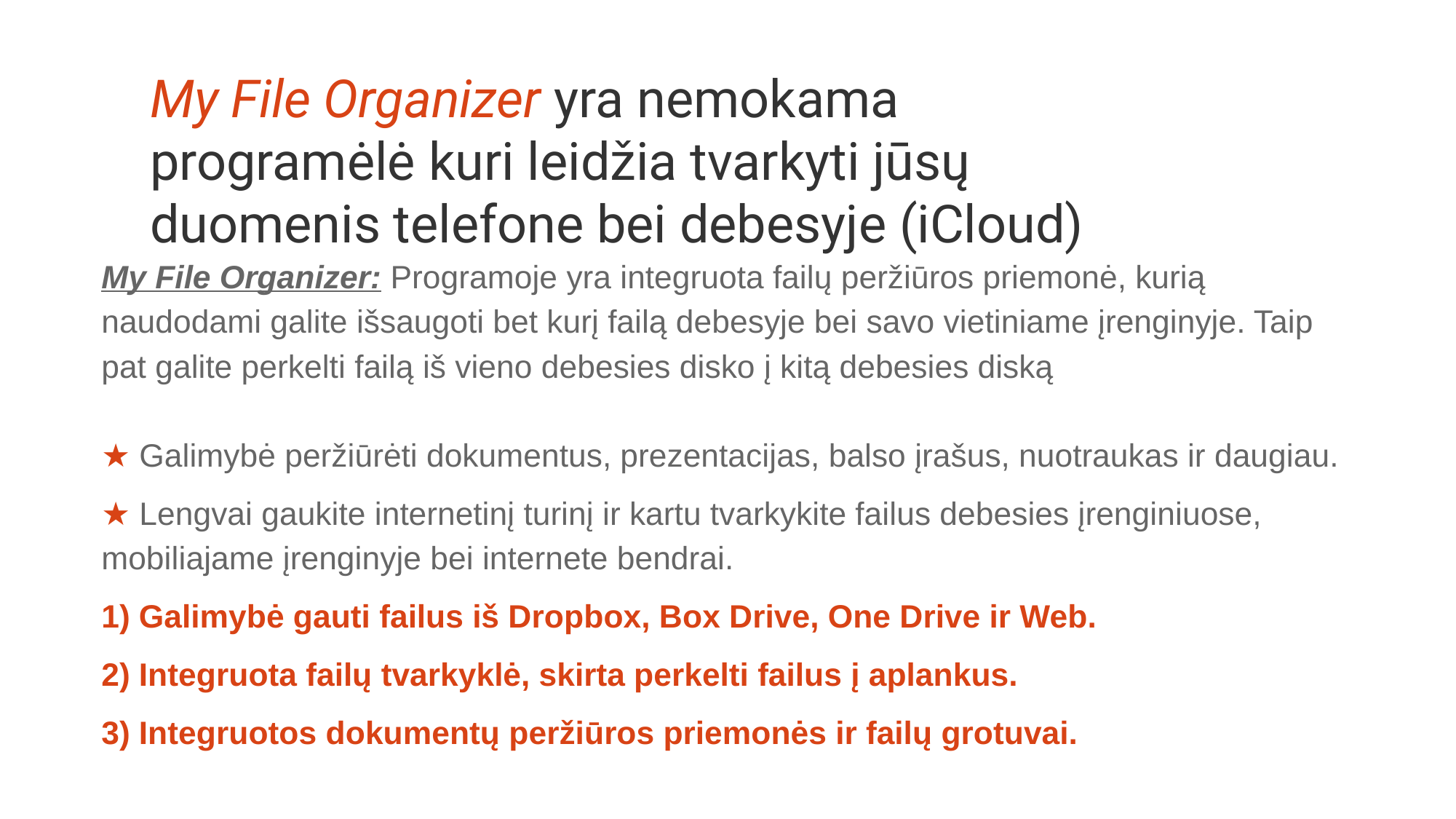

# My File Organizer yra nemokama programėlė kuri leidžia tvarkyti jūsų duomenis telefone bei debesyje (iCloud)
My File Organizer: Programoje yra integruota failų peržiūros priemonė, kurią naudodami galite išsaugoti bet kurį failą debesyje bei savo vietiniame įrenginyje. Taip pat galite perkelti failą iš vieno debesies disko į kitą debesies diską

★ Galimybė peržiūrėti dokumentus, prezentacijas, balso įrašus, nuotraukas ir daugiau.
★ Lengvai gaukite internetinį turinį ir kartu tvarkykite failus debesies įrenginiuose, mobiliajame įrenginyje bei internete bendrai.
1) Galimybė gauti failus iš Dropbox, Box Drive, One Drive ir Web.
2) Integruota failų tvarkyklė, skirta perkelti failus į aplankus.
3) Integruotos dokumentų peržiūros priemonės ir failų grotuvai.